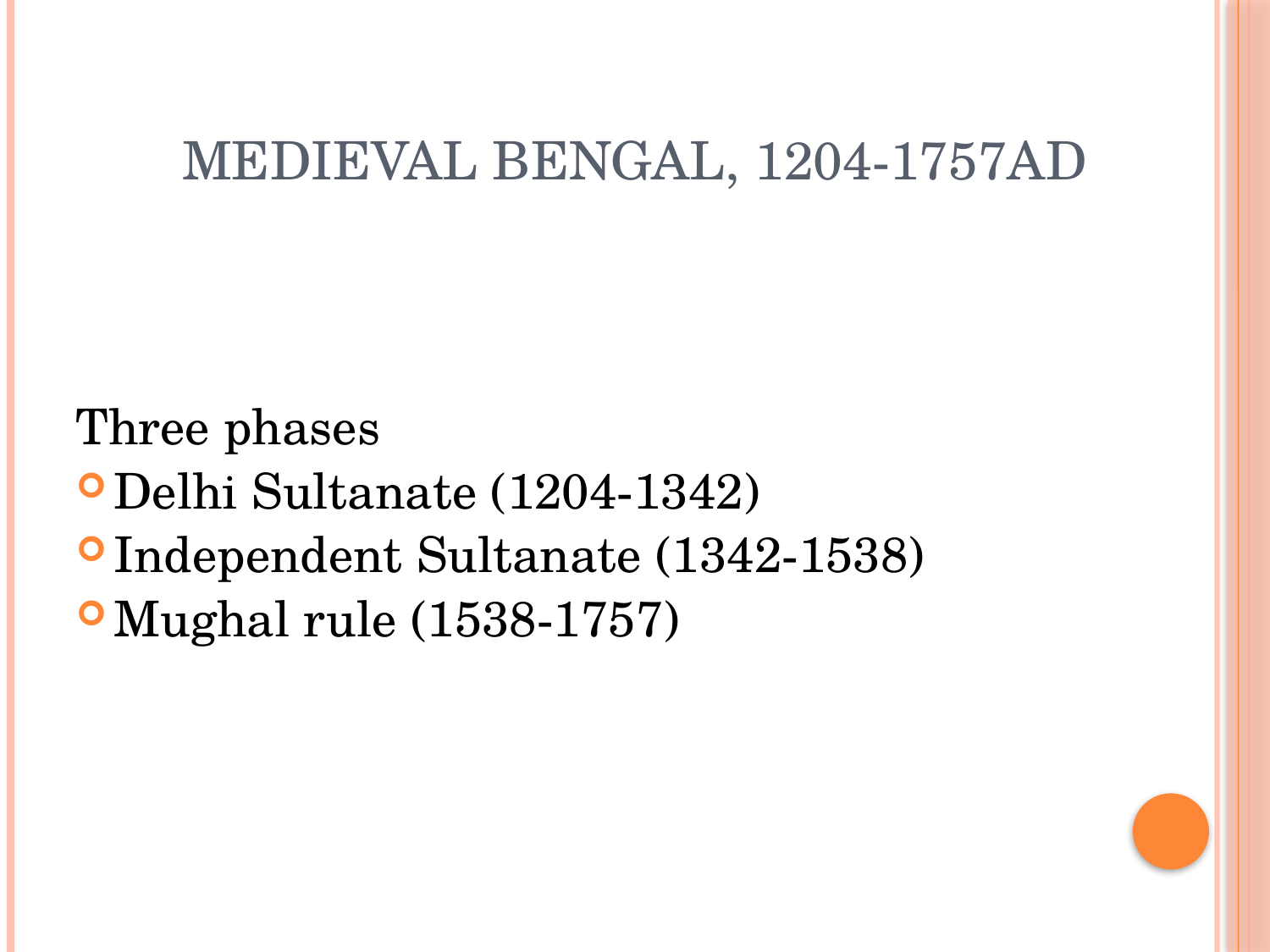

# Medieval Bengal, 1204-1757AD

Three phases
Delhi Sultanate (1204-1342)
Independent Sultanate (1342-1538)
Mughal rule (1538-1757)